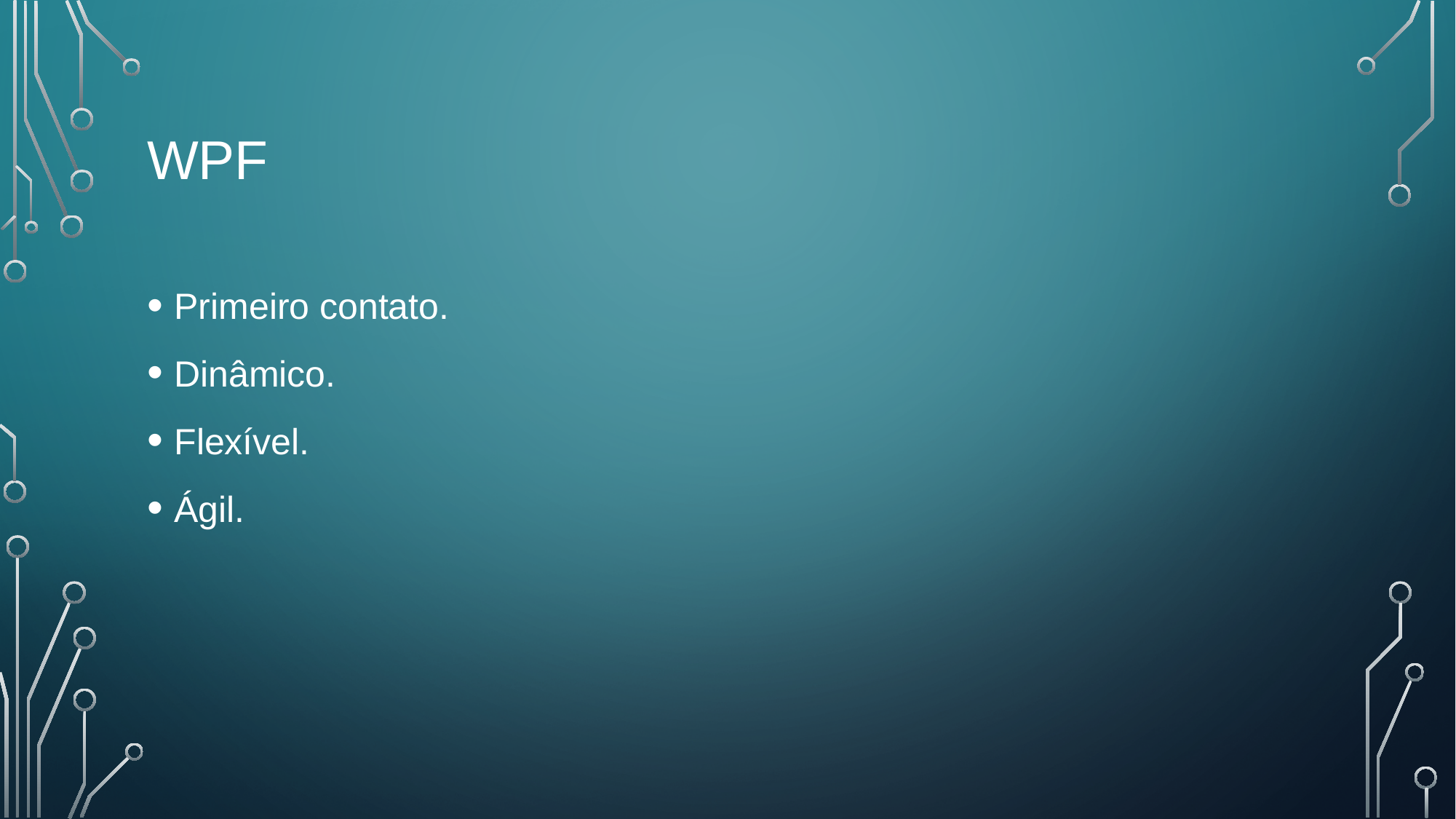

# WPF
Primeiro contato.
Dinâmico.
Flexível.
Ágil.